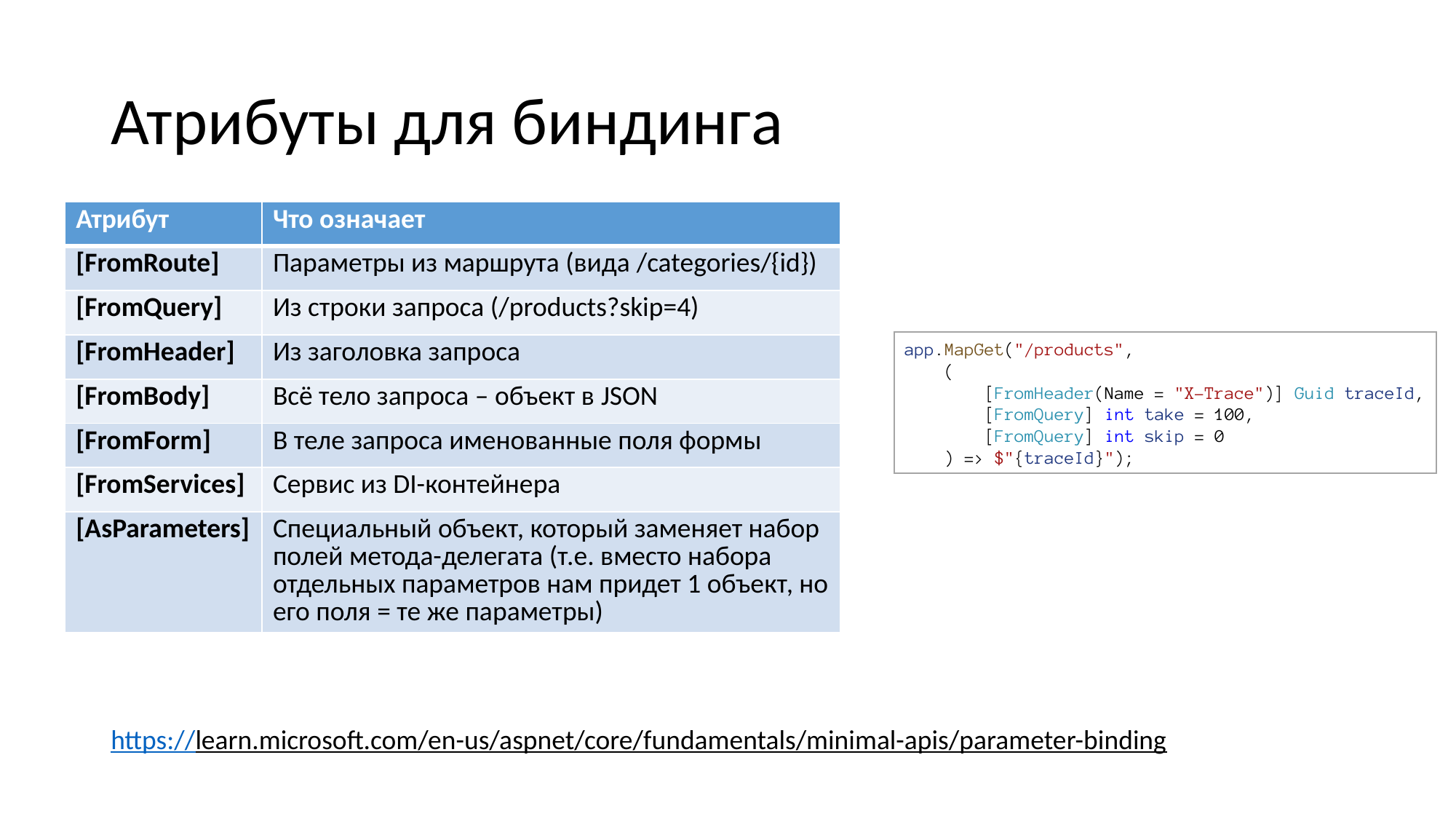

# Атрибуты для биндинга
| Атрибут | Что означает |
| --- | --- |
| [FromRoute] | Параметры из маршрута (вида /categories/{id}) |
| [FromQuery] | Из строки запроса (/products?skip=4) |
| [FromHeader] | Из заголовка запроса |
| [FromBody] | Всё тело запроса – объект в JSON |
| [FromForm] | В теле запроса именованные поля формы |
| [FromServices] | Сервис из DI-контейнера |
| [AsParameters] | Специальный объект, который заменяет набор полей метода-делегата (т.е. вместо набора отдельных параметров нам придет 1 объект, но его поля = те же параметры) |
app.MapGet("/products", 
    (
        [FromHeader(Name = "X-Trace")] Guid traceId,
        [FromQuery] int take = 100,
        [FromQuery] int skip = 0
    ) => $"{traceId}");
https://learn.microsoft.com/en-us/aspnet/core/fundamentals/minimal-apis/parameter-binding